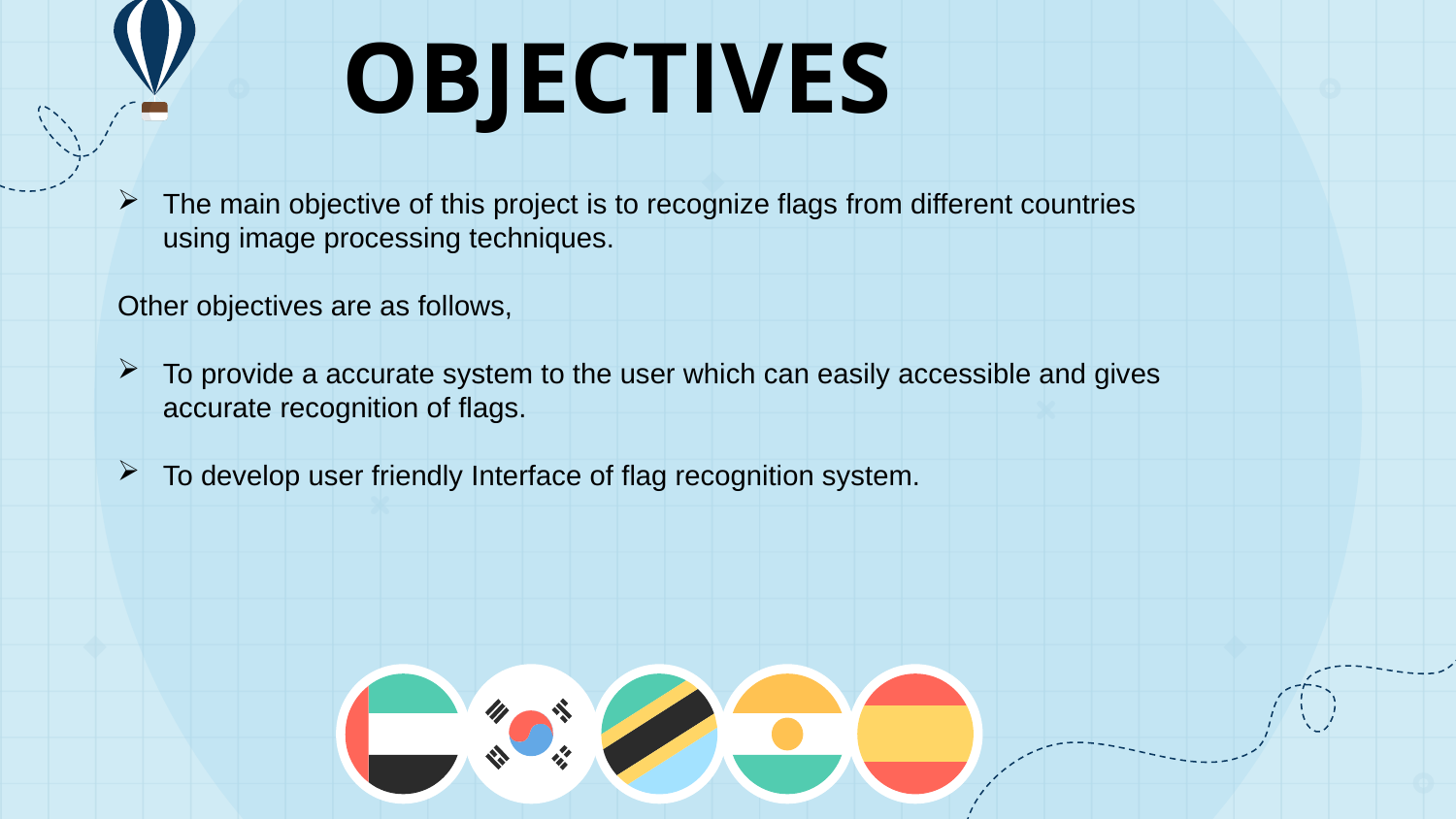

OBJECTIVES

The main objective of this project is to recognize flags from different countries using image processing techniques.

Other objectives are as follows,

To provide a accurate system to the user which can easily accessible and gives accurate recognition of flags.

To develop user friendly Interface of flag recognition system.